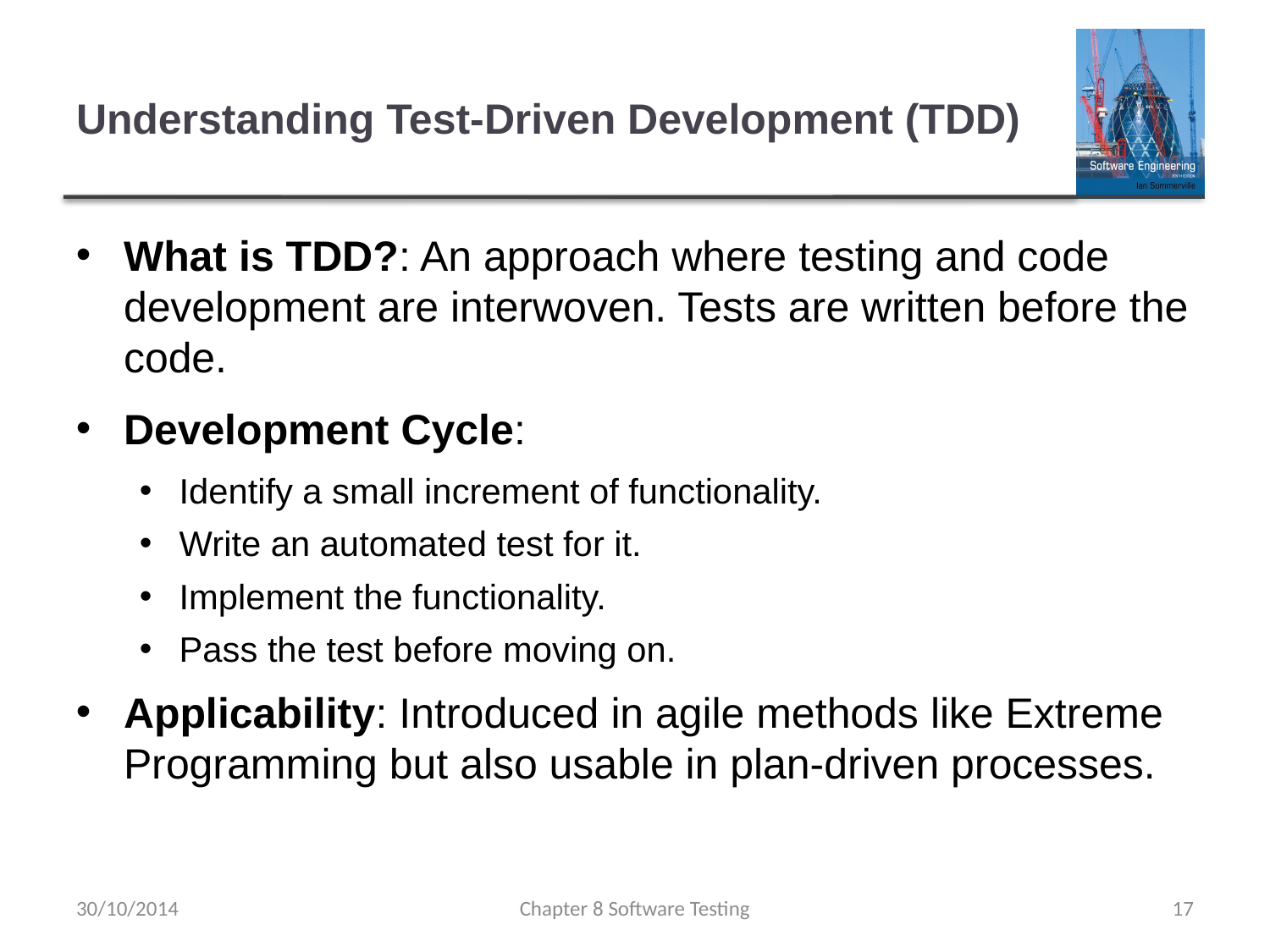

# Understanding Test-Driven Development (TDD)
What is TDD?: An approach where testing and code development are interwoven. Tests are written before the code.
Development Cycle:
Identify a small increment of functionality.
Write an automated test for it.
Implement the functionality.
Pass the test before moving on.
Applicability: Introduced in agile methods like Extreme Programming but also usable in plan-driven processes.
30/10/2014
Chapter 8 Software Testing
17